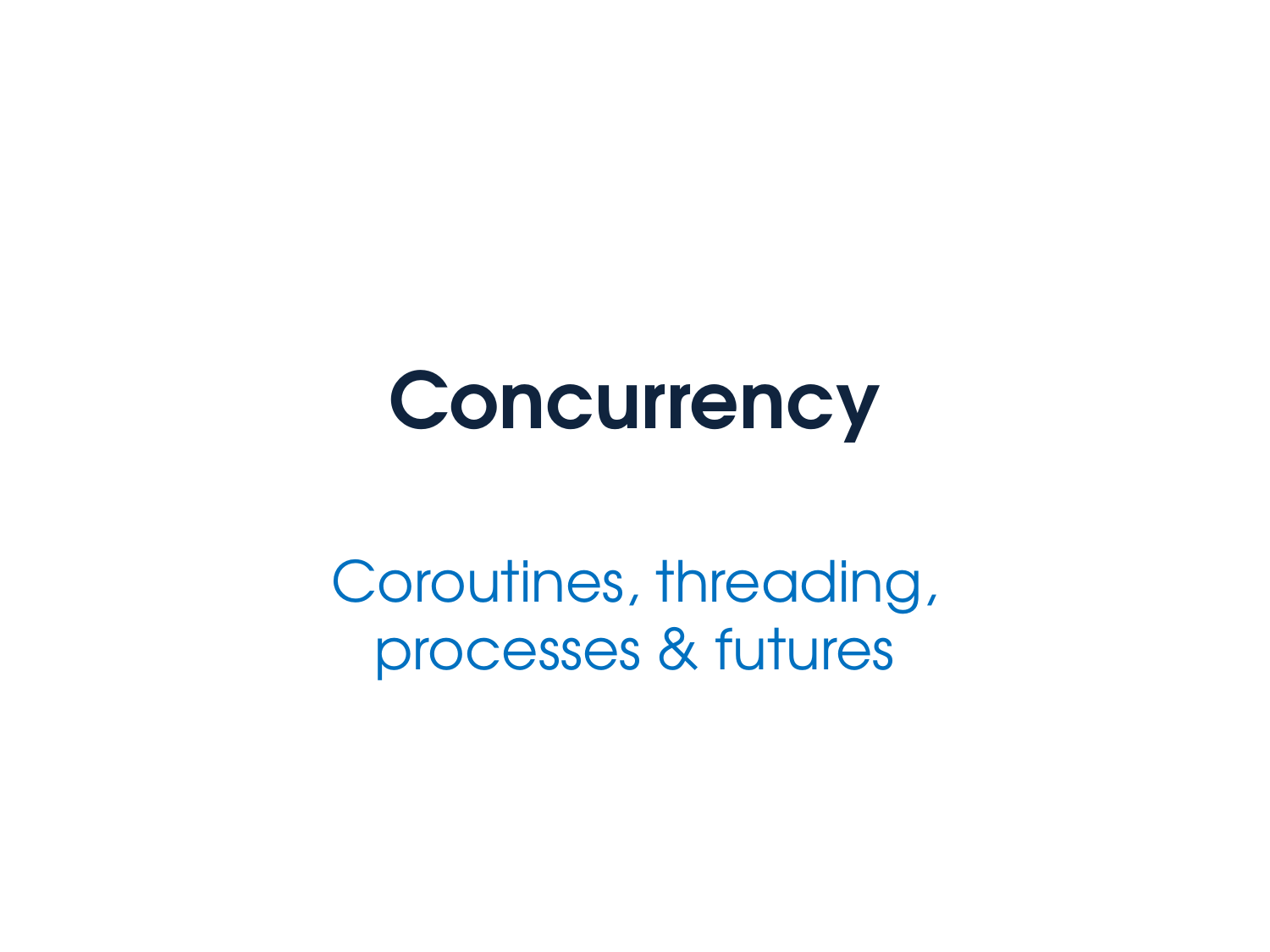

# Concurrency
Coroutines, threading, processes & futures